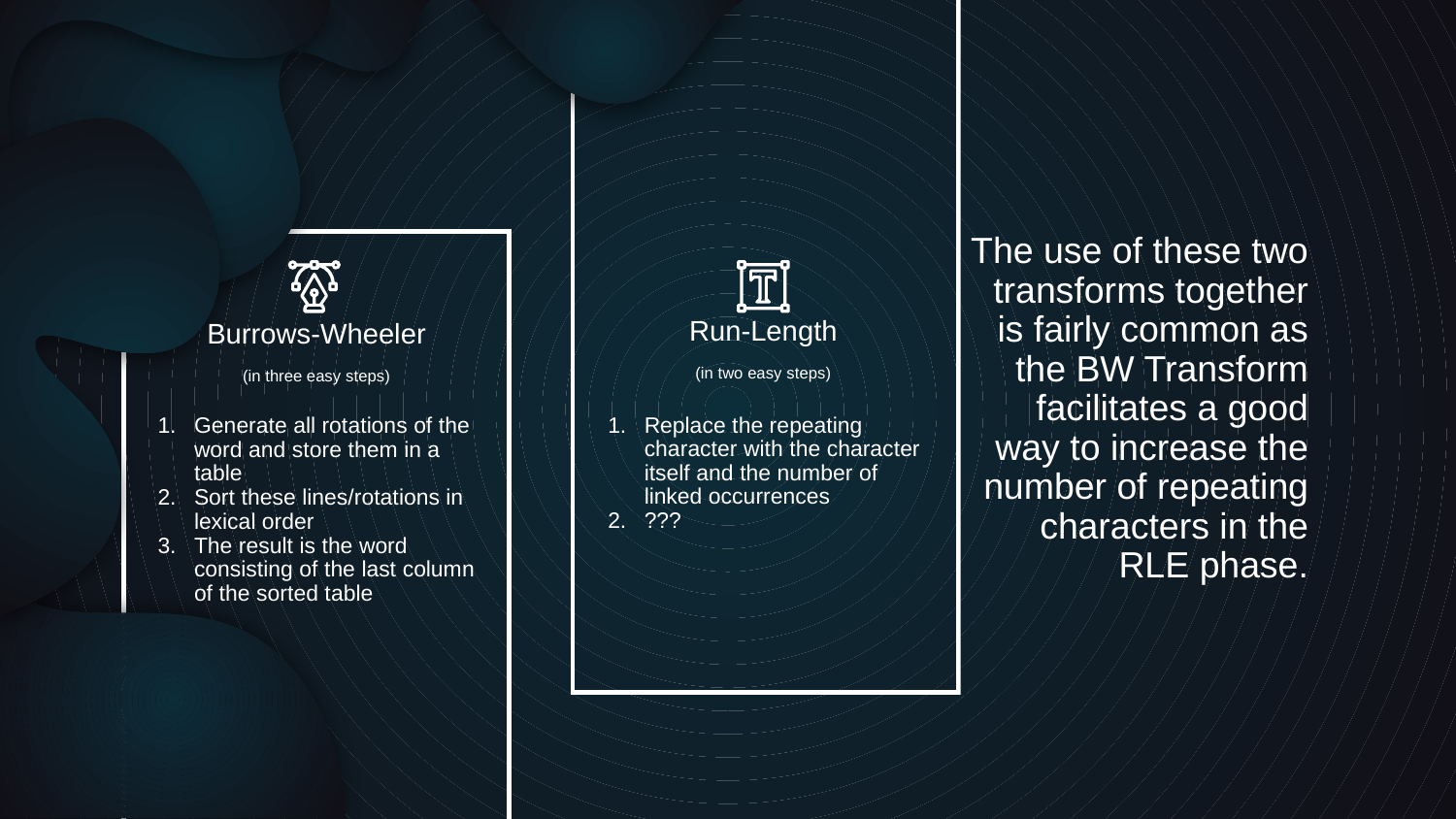

# The use of these two transforms together is fairly common as the BW Transform facilitates a good way to increase the number of repeating characters in the RLE phase.

Run-Length
(in two easy steps)
Burrows-Wheeler
(in three easy steps)
Replace the repeating character with the character itself and the number of linked occurrences
???
Generate all rotations of the word and store them in a table
Sort these lines/rotations in lexical order
The result is the word consisting of the last column of the sorted table